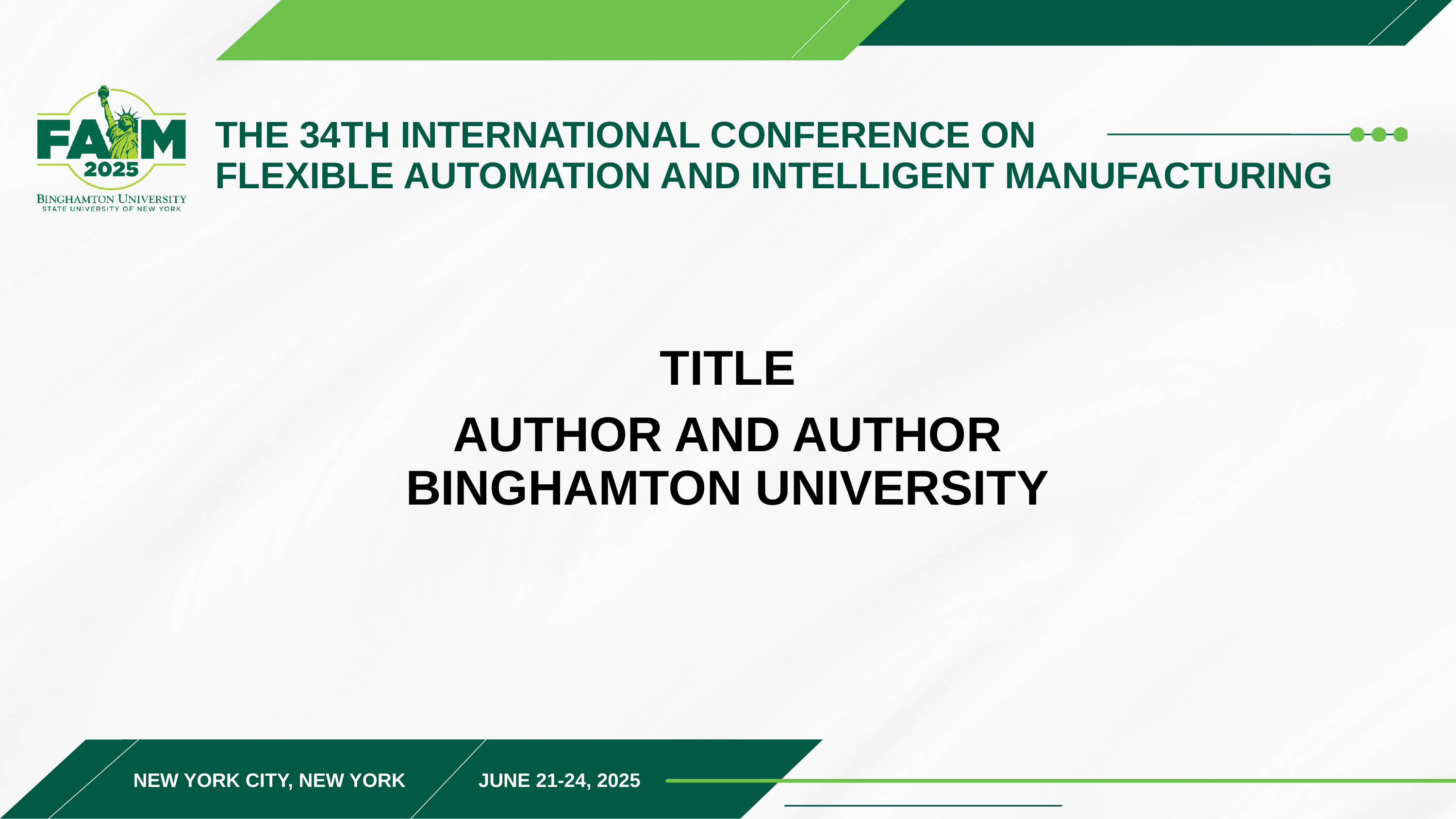

THE 34TH INTERNATIONAL CONFERENCE ON
FLEXIBLE AUTOMATION AND INTELLIGENT MANUFACTURING

TITLE
AUTHOR AND AUTHOR
BINGHAMTON UNIVERSITY

NEW YORK CITY, NEW YORK
JUNE 21-24, 2025